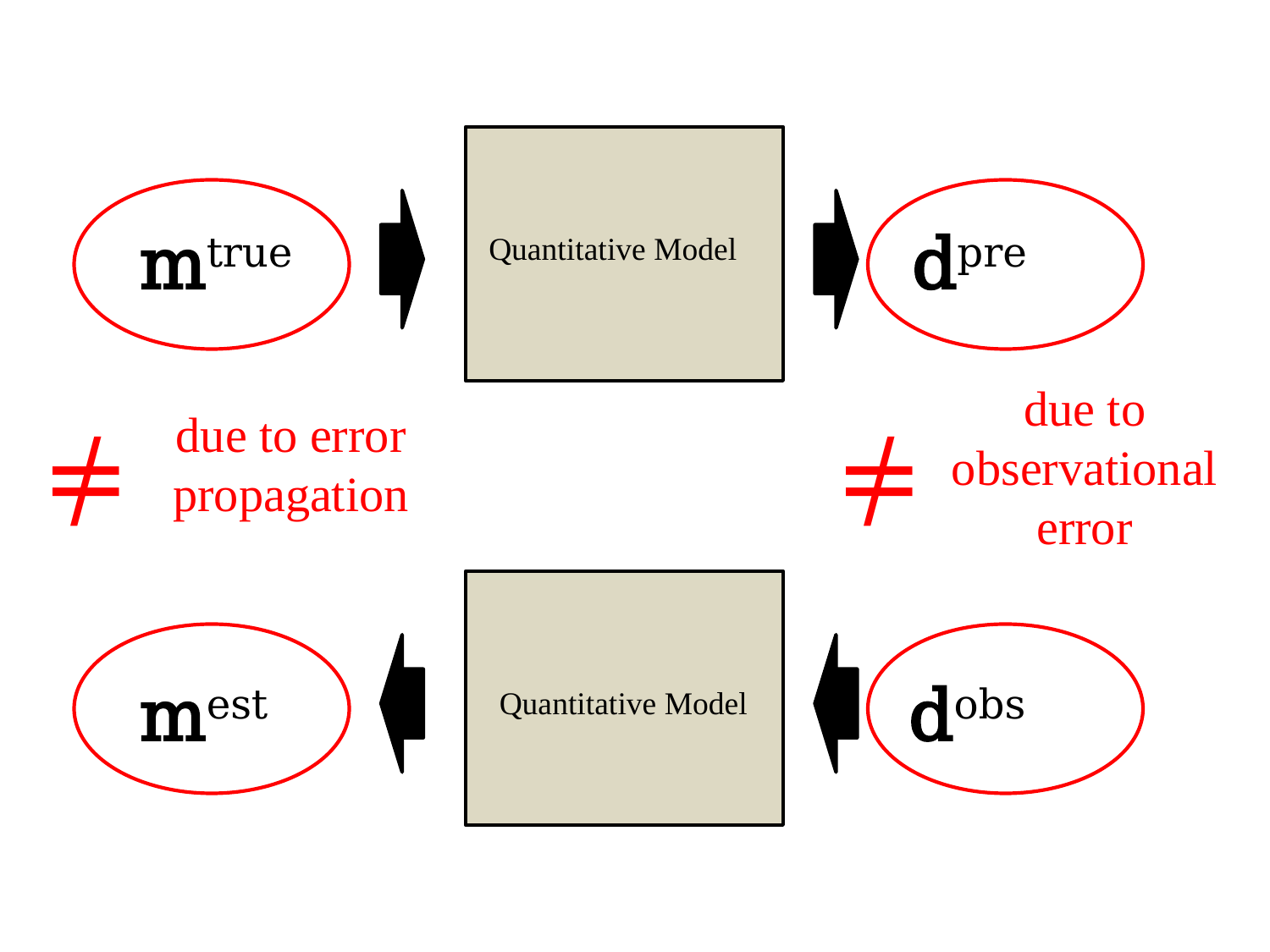

mtrue
dpre
Quantitative Model
due to observational error
due to error propagation
≠
≠

dobs
mest
Quantitative Model